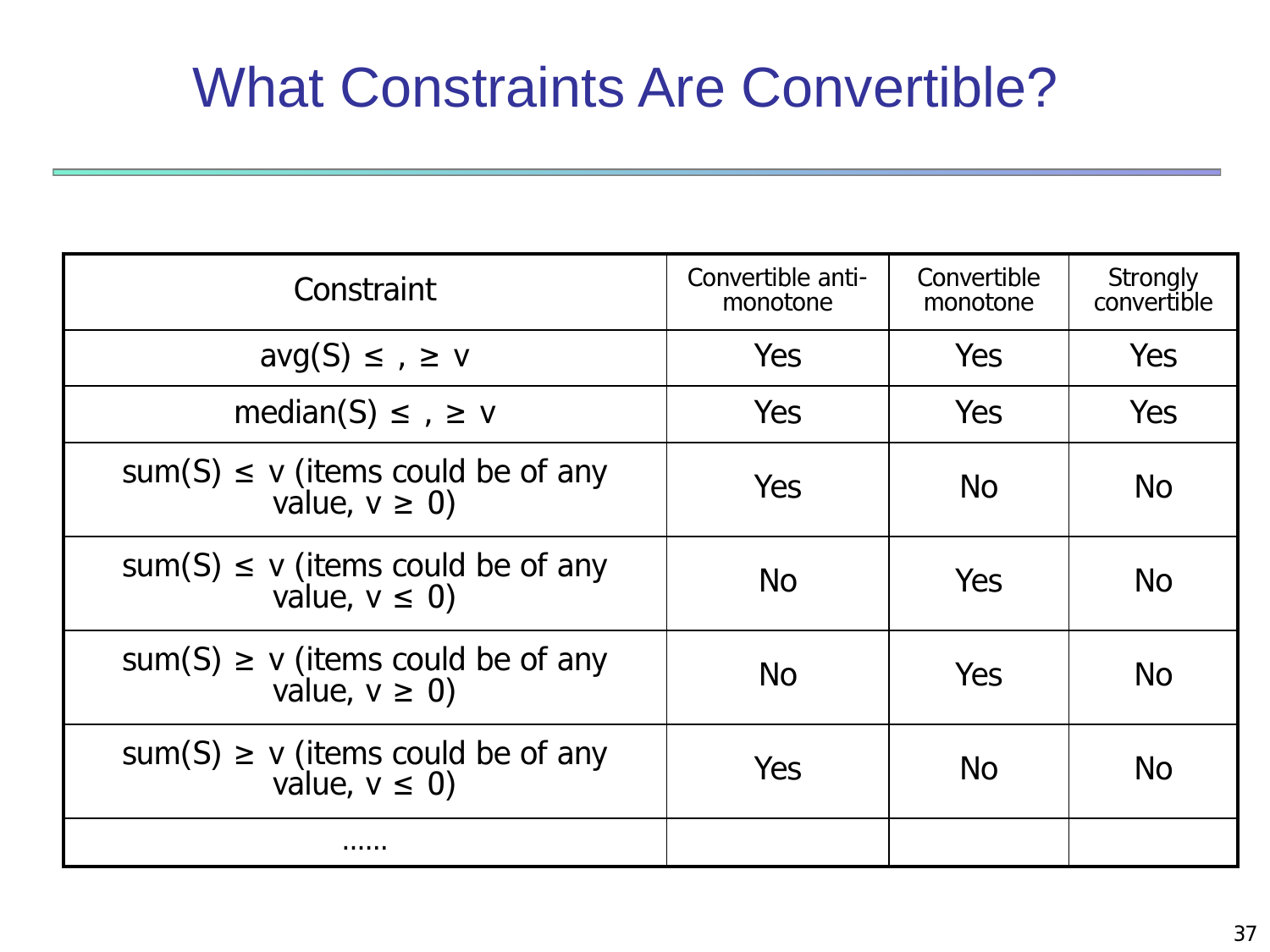

# What Constraints Are Convertible?
| Constraint | Convertible anti-monotone | Convertible monotone | Strongly convertible |
| --- | --- | --- | --- |
| avg(S) ≤ , ≥ v | Yes | Yes | Yes |
| median(S) ≤ , ≥ v | Yes | Yes | Yes |
| sum(S) ≤ v (items could be of any value, v ≥ 0) | Yes | No | No |
| sum(S) ≤ v (items could be of any value, v ≤ 0) | No | Yes | No |
| sum(S) ≥ v (items could be of any value, v ≥ 0) | No | Yes | No |
| sum(S) ≥ v (items could be of any value, v ≤ 0) | Yes | No | No |
| …… |  |  |  |
37